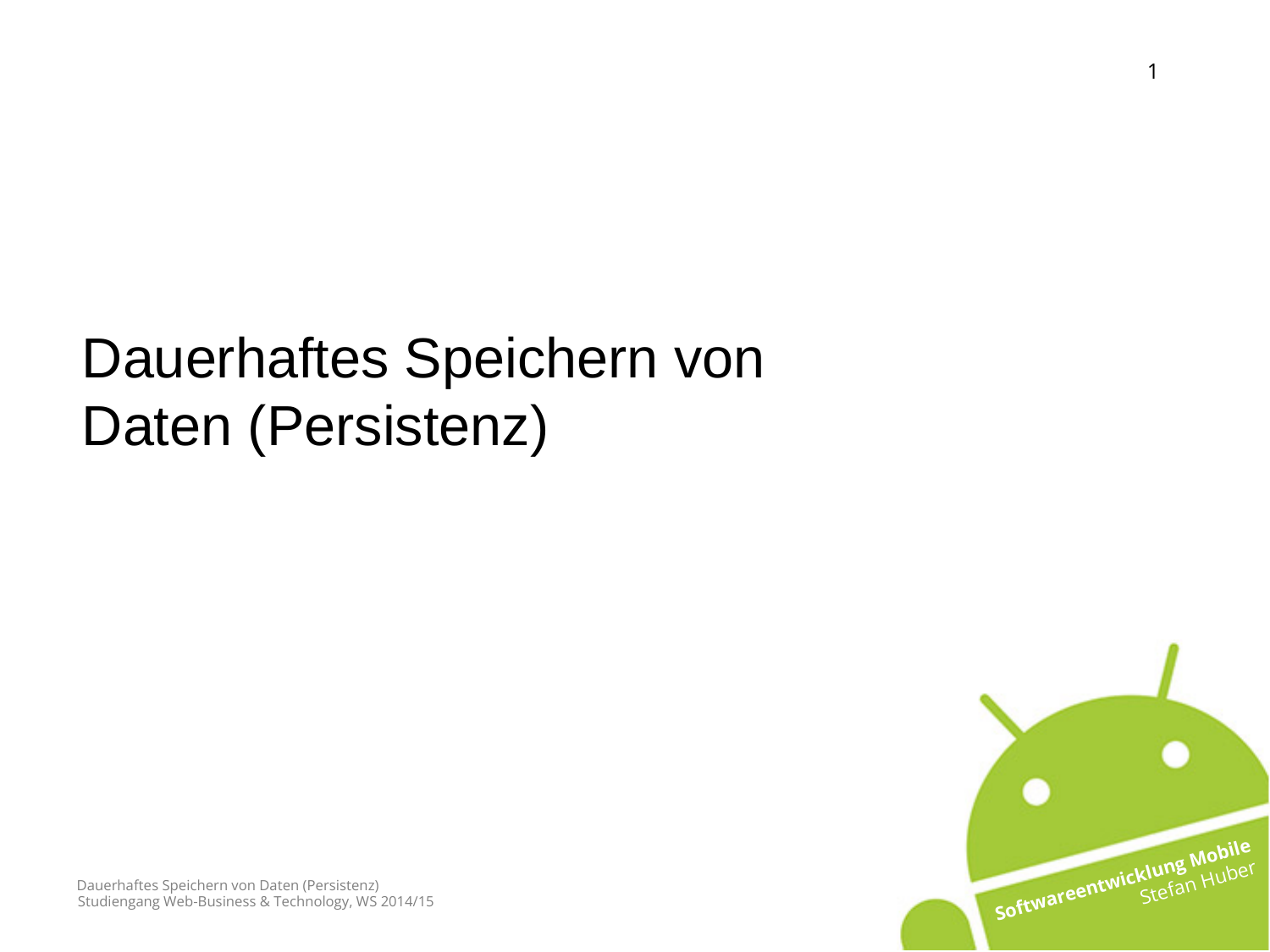

Dauerhaftes Speichern von Daten (Persistenz)

# Dauerhaftes Speichern von Daten (Persistenz)